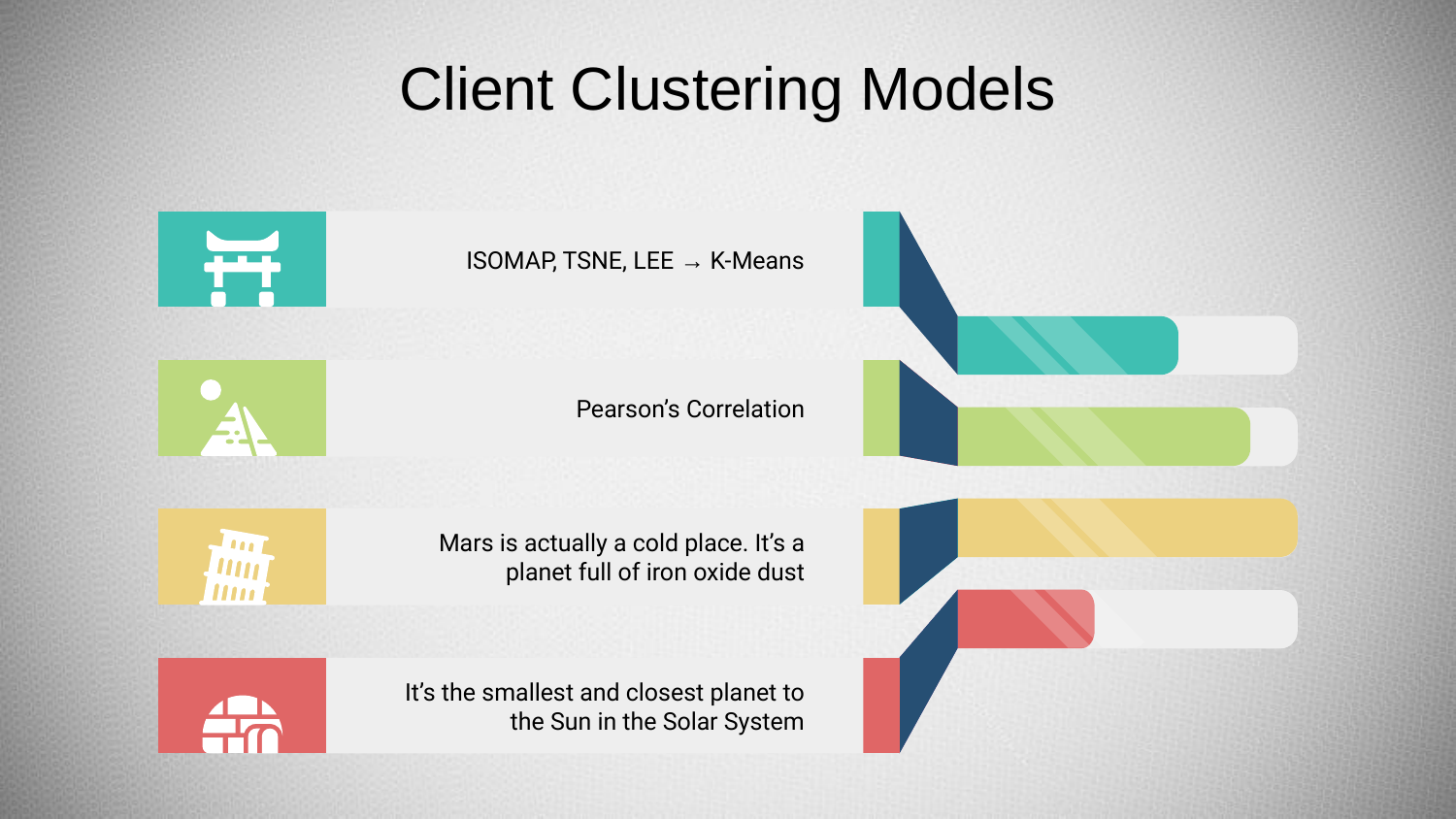

# Client Clustering Models

ISOMAP, TSNE, LEE → K-Means

Pearson’s Correlation

Mars is actually a cold place. It’s a planet full of iron oxide dust

It’s the smallest and closest planet to the Sun in the Solar System